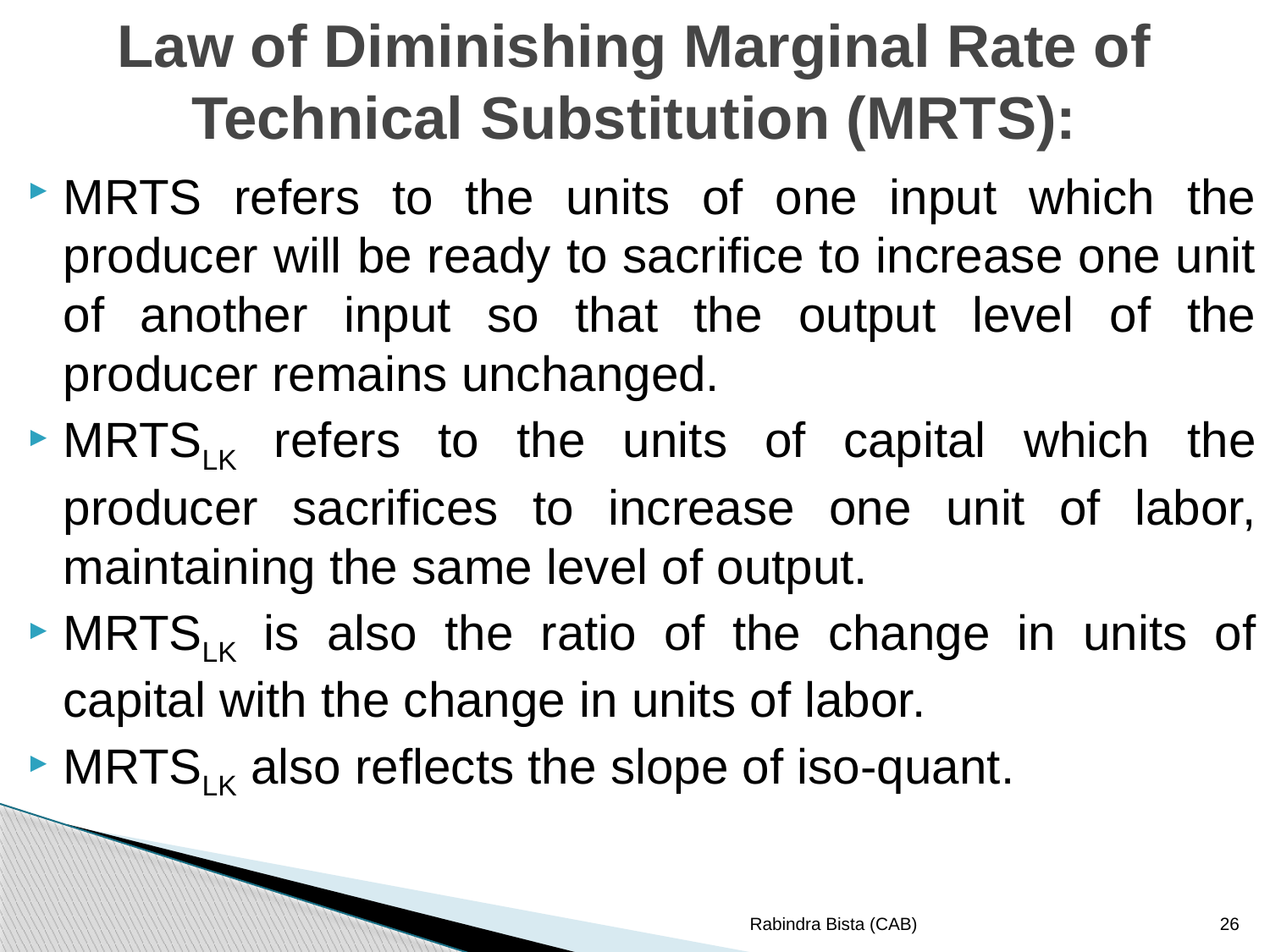

# Law of Diminishing Marginal Rate of Technical Substitution (MRTS):
MRTS refers to the units of one input which the producer will be ready to sacrifice to increase one unit of another input so that the output level of the producer remains unchanged.
MRTSLK refers to the units of capital which the producer sacrifices to increase one unit of labor, maintaining the same level of output.
MRTSLK is also the ratio of the change in units of capital with the change in units of labor.
MRTSLK also reflects the slope of iso-quant.
Rabindra Bista (CAB)
26